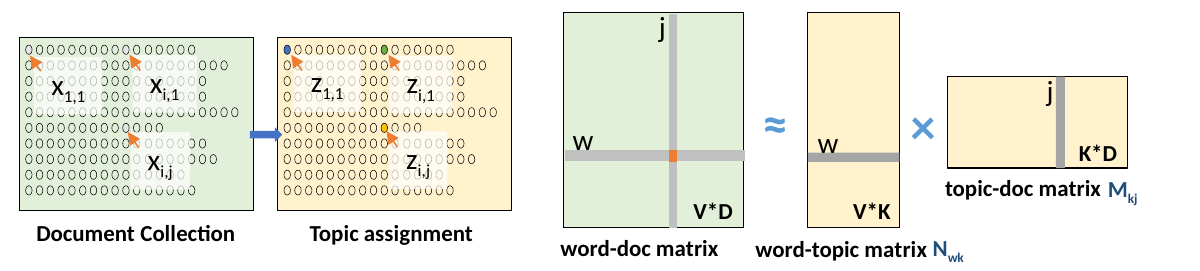

j

z1,1

xi,1

zi,1
x1,1

j

≈
×

w
w

K*D

zi,j

xi,j

topic-doc matrix
Mkj

V*K
V*D
Document Collection
Topic assignment
word-doc matrix
Nwk
word-topic matrix